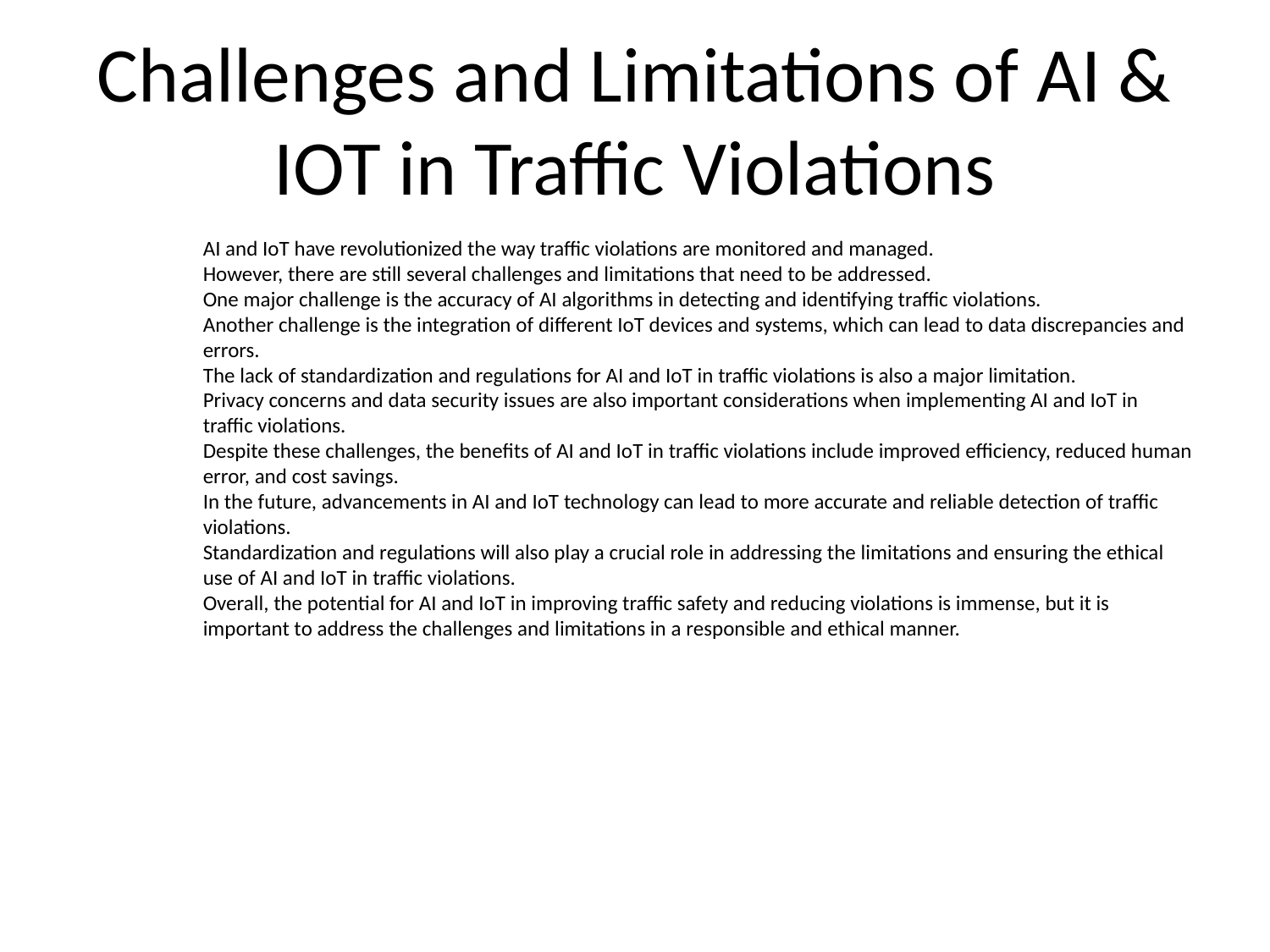

# Challenges and Limitations of AI & IOT in Traffic Violations

AI and IoT have revolutionized the way traffic violations are monitored and managed.
However, there are still several challenges and limitations that need to be addressed.
One major challenge is the accuracy of AI algorithms in detecting and identifying traffic violations.
Another challenge is the integration of different IoT devices and systems, which can lead to data discrepancies and errors.
The lack of standardization and regulations for AI and IoT in traffic violations is also a major limitation.
Privacy concerns and data security issues are also important considerations when implementing AI and IoT in traffic violations.
Despite these challenges, the benefits of AI and IoT in traffic violations include improved efficiency, reduced human error, and cost savings.
In the future, advancements in AI and IoT technology can lead to more accurate and reliable detection of traffic violations.
Standardization and regulations will also play a crucial role in addressing the limitations and ensuring the ethical use of AI and IoT in traffic violations.
Overall, the potential for AI and IoT in improving traffic safety and reducing violations is immense, but it is important to address the challenges and limitations in a responsible and ethical manner.